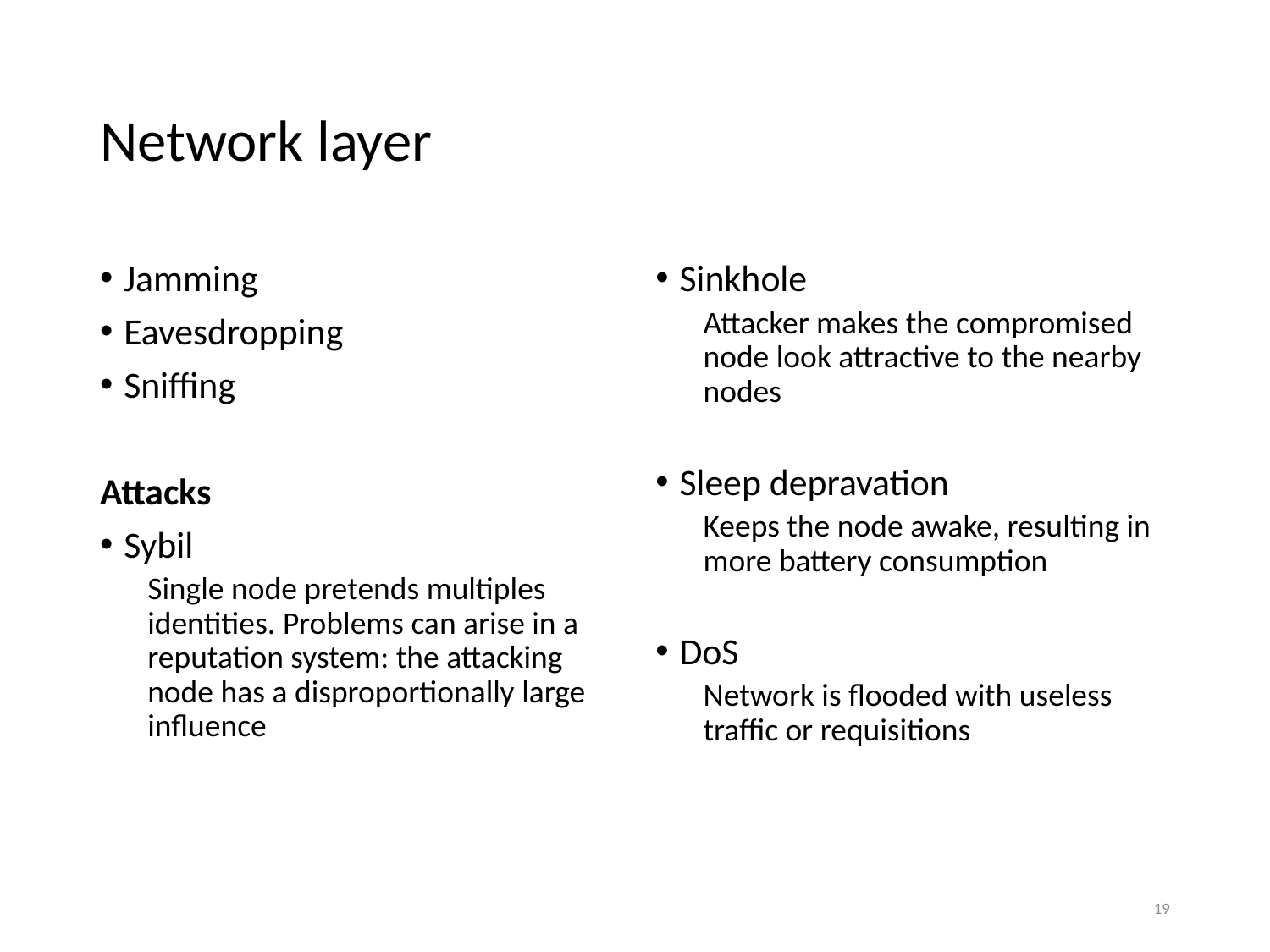

# Network layer
Jamming
Eavesdropping
Sniffing

Attacks
Sybil
Single node pretends multiples identities. Problems can arise in a reputation system: the attacking node has a disproportionally large influence

Sinkhole
Attacker makes the compromised node look attractive to the nearby nodes

Sleep depravation
Keeps the node awake, resulting in more battery consumption

DoS
Network is flooded with useless traffic or requisitions

19